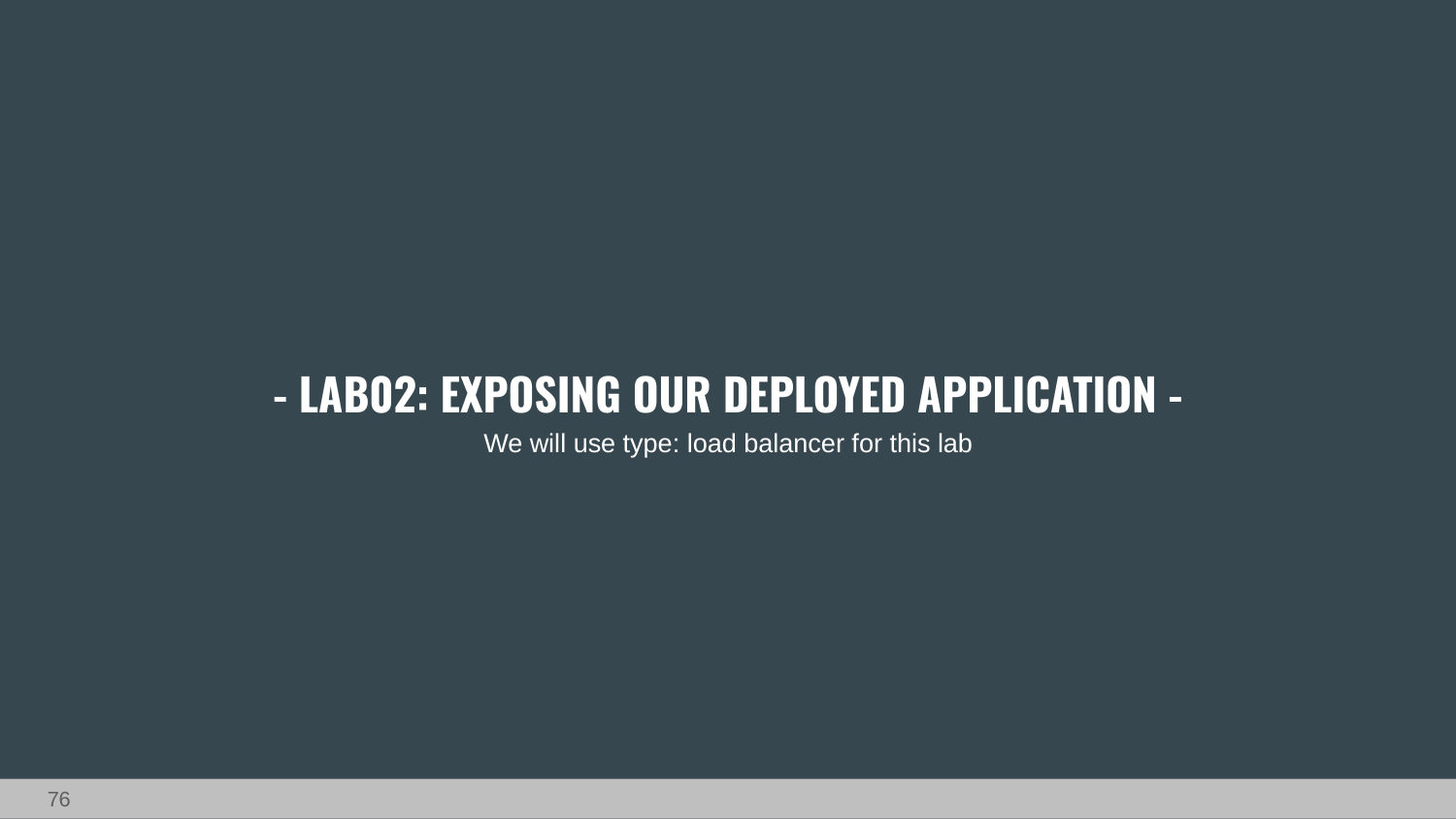

- LAB02: EXPOSING OUR DEPLOYED APPLICATION -
We will use type: load balancer for this lab